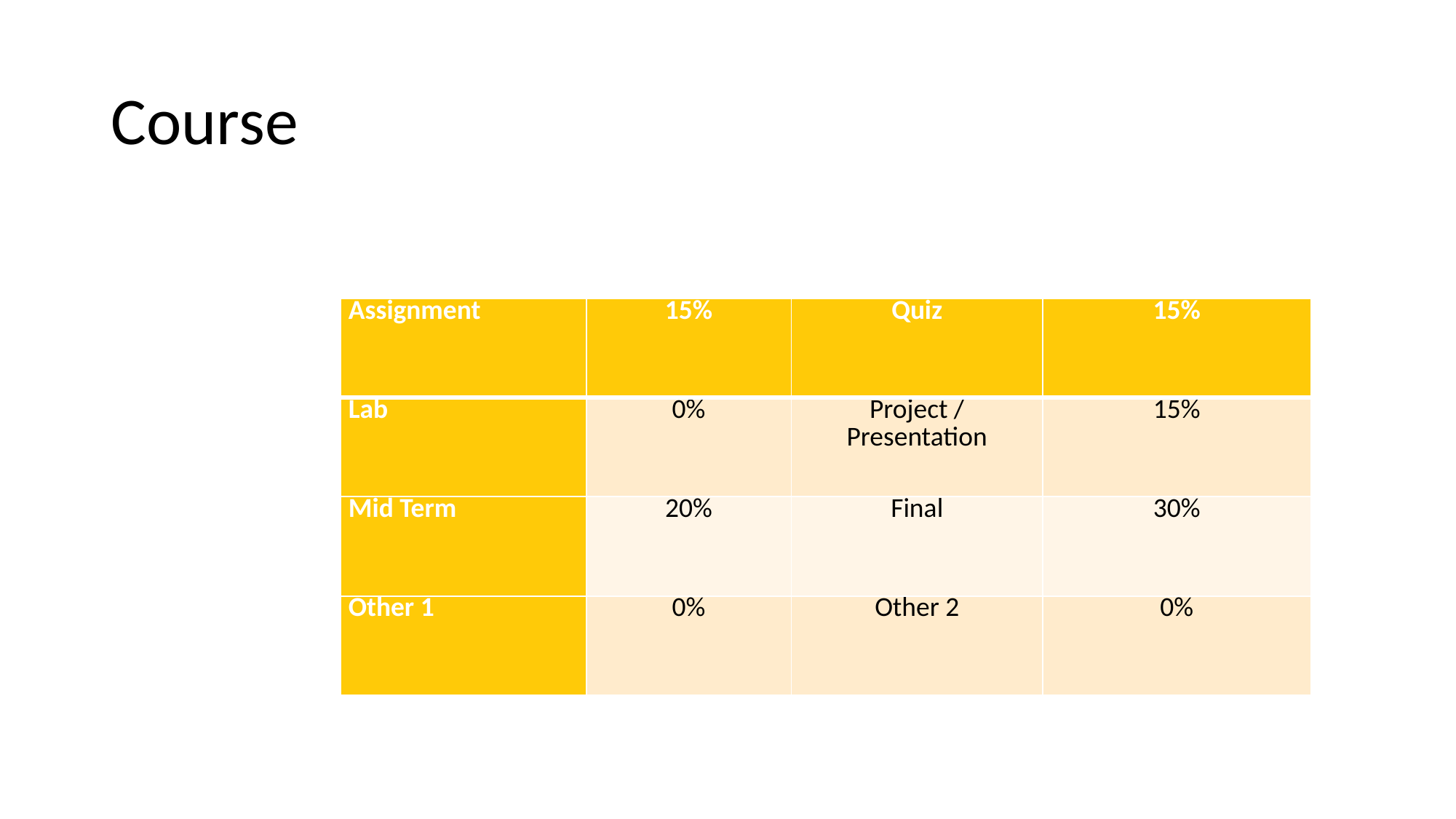

# Course

| Assignment | 15% | Quiz | 15% |
| --- | --- | --- | --- |
| Lab | 0% | Project / Presentation | 15% |
| Mid Term | 20% | Final | 30% |
| Other 1 | 0% | Other 2 | 0% |